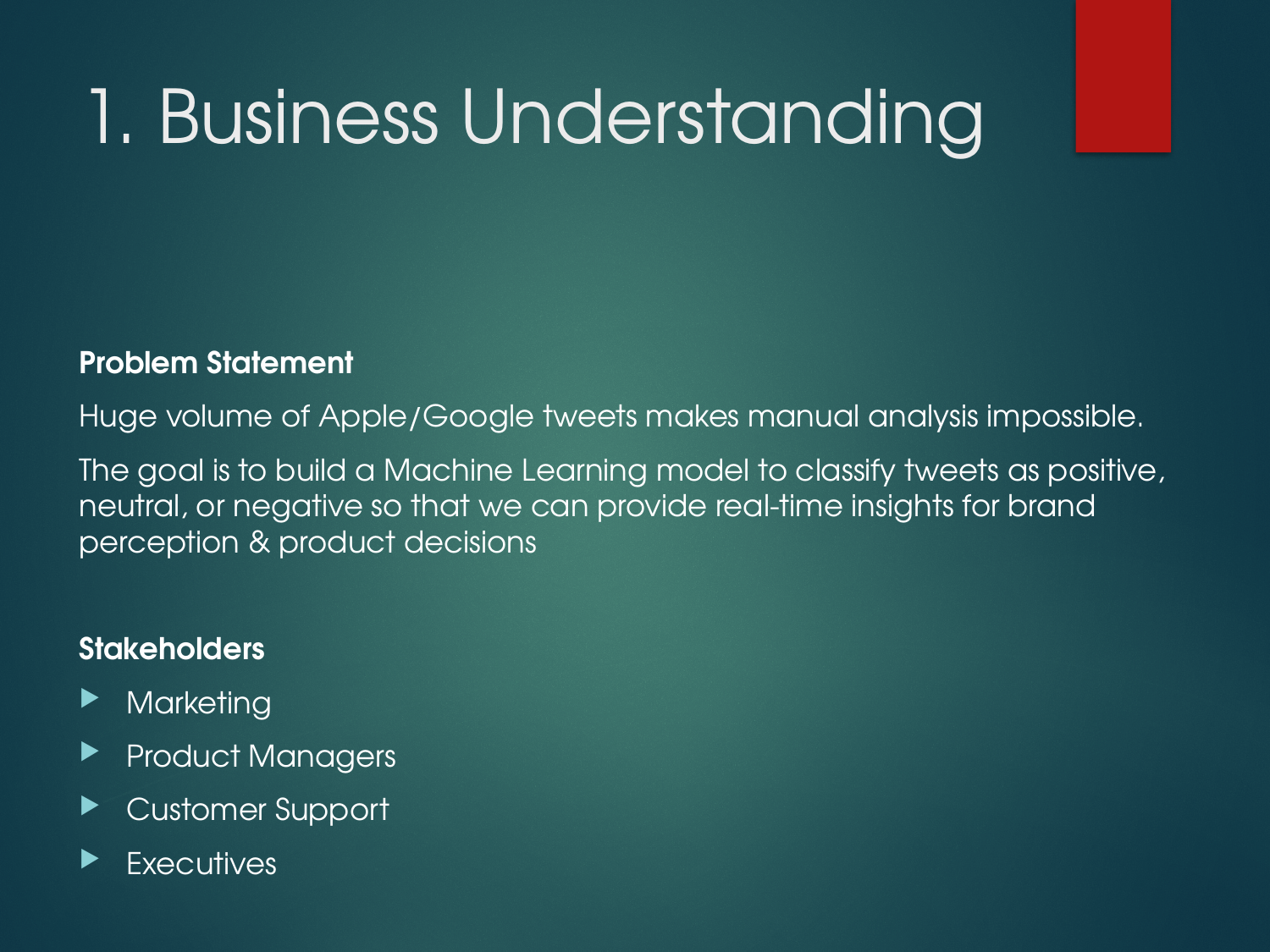

# 1. Business Understanding
Problem Statement
Huge volume of Apple/Google tweets makes manual analysis impossible.
The goal is to build a Machine Learning model to classify tweets as positive, neutral, or negative so that we can provide real-time insights for brand perception & product decisions

Stakeholders
Marketing
Product Managers
Customer Support
Executives